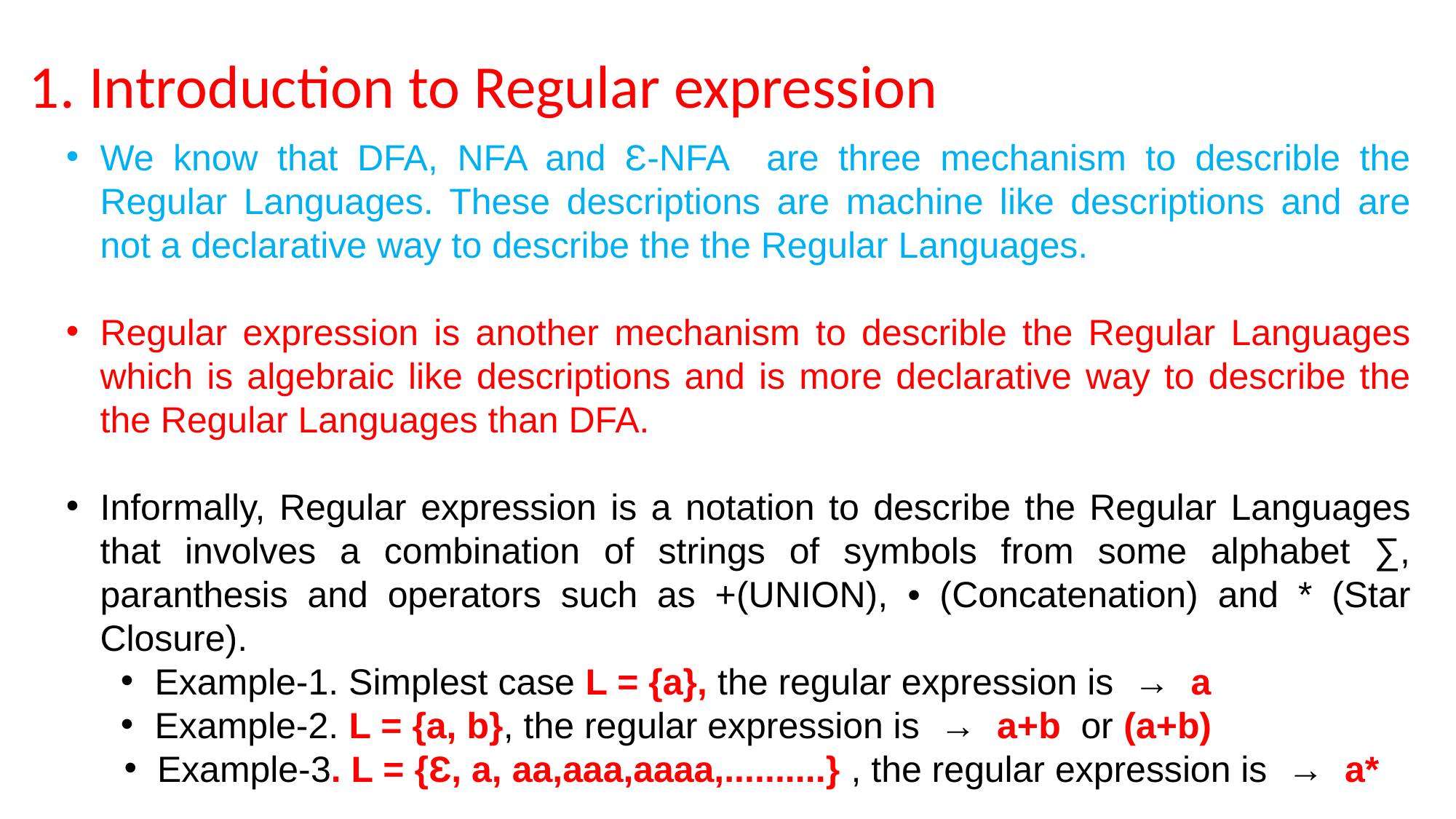

# 1. Introduction to Regular expression
We know that DFA, NFA and Ԑ-NFA  are three mechanism to describle the Regular Languages. These descriptions are machine like descriptions and are not a declarative way to describe the the Regular Languages.

Regular expression is another mechanism to describle the Regular Languages which is algebraic like descriptions and is more declarative way to describe the the Regular Languages than DFA.

Informally, Regular expression is a notation to describe the Regular Languages that involves a combination of strings of symbols from some alphabet ∑, paranthesis and operators such as +(UNION), • (Concatenation) and * (Star Closure).
Example-1. Simplest case L = {a}, the regular expression is  →  a
Example-2. L = {a, b}, the regular expression is  →  a+b  or (a+b)
  Example-3. L = {Ԑ, a, aa,aaa,aaaa,..........} , the regular expression is  →  a*